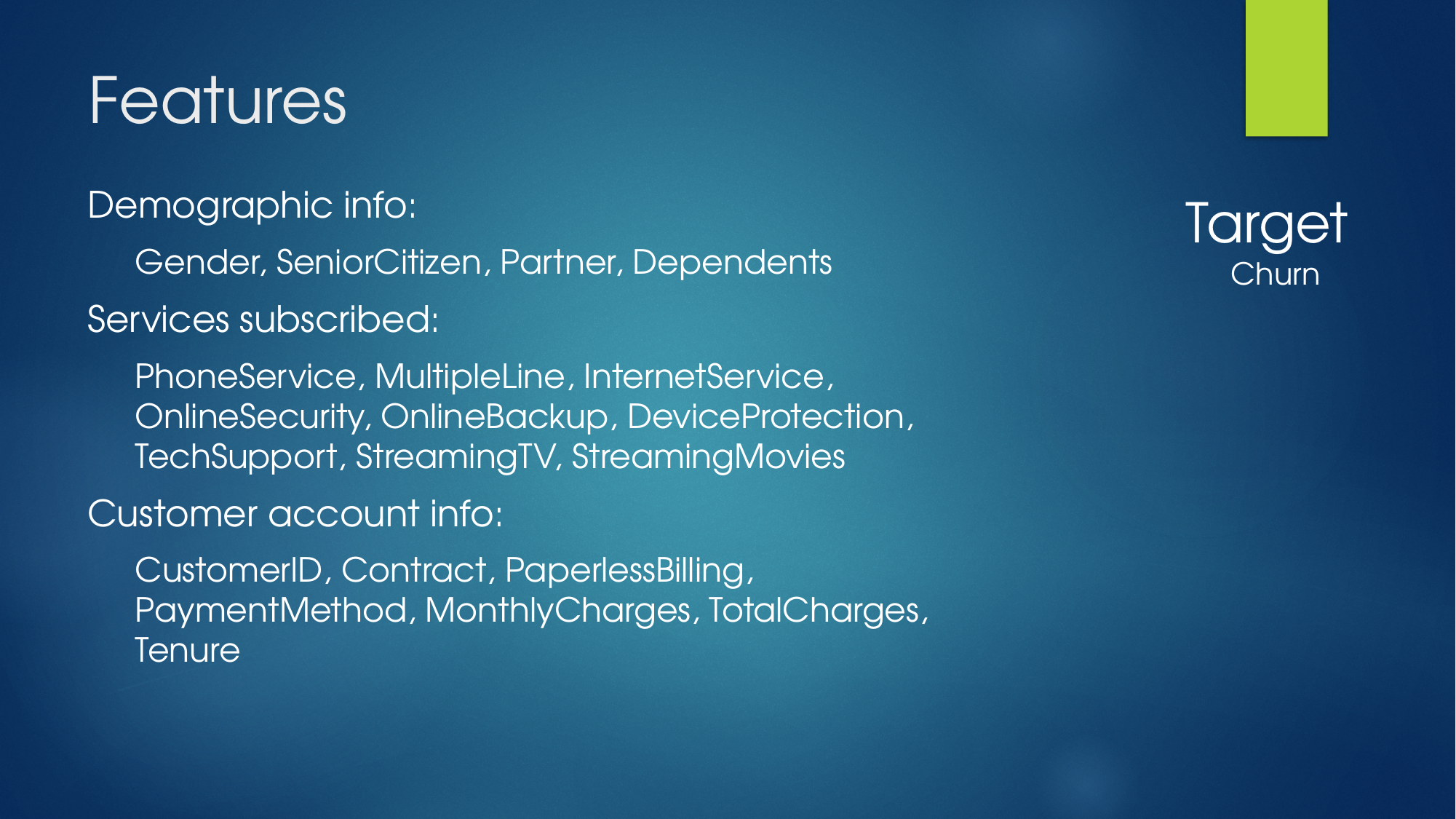

# Features
Demographic info:
Gender, SeniorCitizen, Partner, Dependents
Services subscribed:
PhoneService, MultipleLine, InternetService, OnlineSecurity, OnlineBackup, DeviceProtection, TechSupport, StreamingTV, StreamingMovies
Customer account info:
CustomerID, Contract, PaperlessBilling, PaymentMethod, MonthlyCharges, TotalCharges, Tenure
Target
Churn